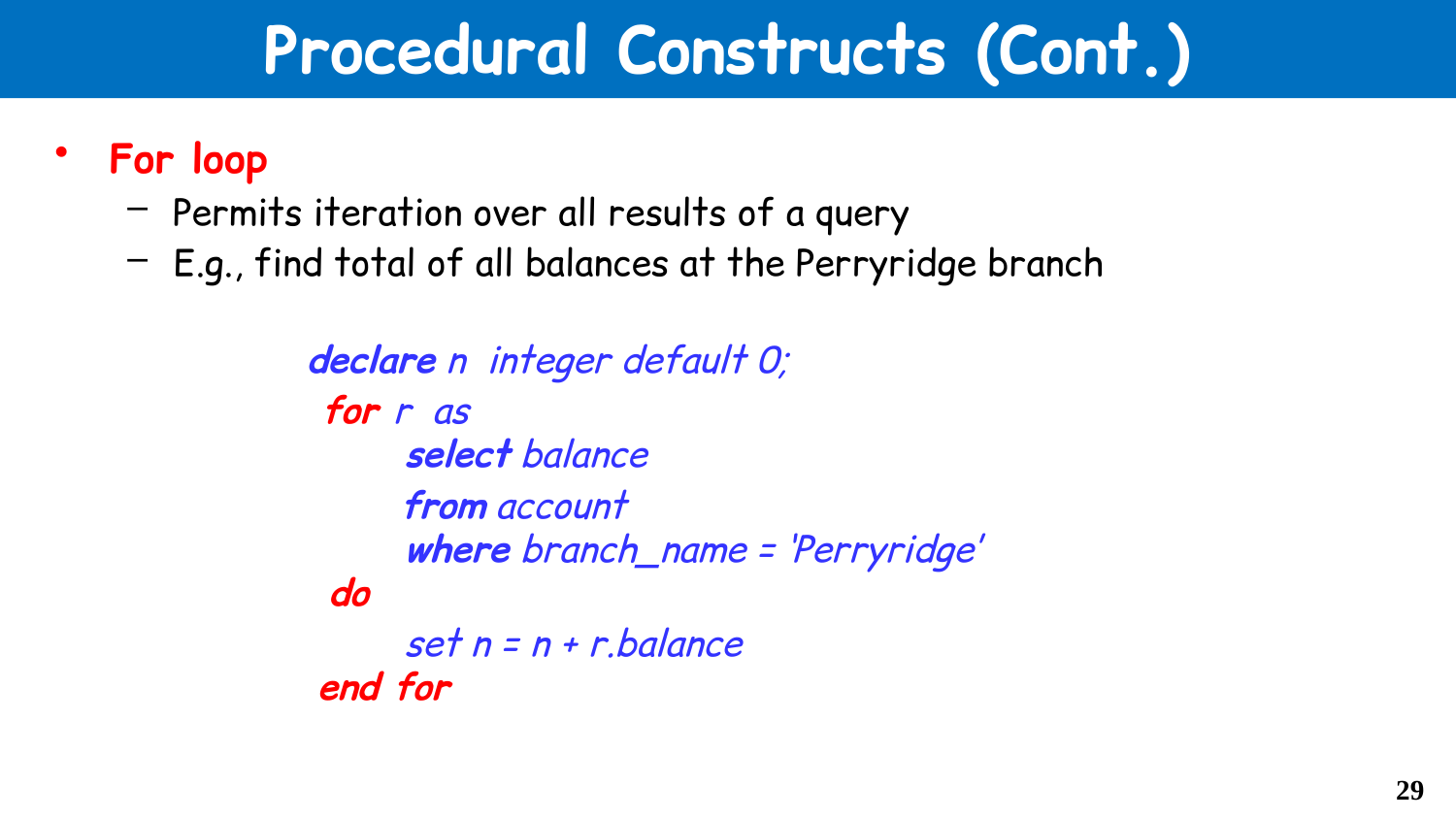

# Procedural Constructs (Cont.)
For loop
Permits iteration over all results of a query
E.g., find total of all balances at the Perryridge branch
declare n  integer default 0;
 for r  as
         select balance
      from account
         where branch_name = ‘Perryridge’
  do
         set n = n + r.balance
 end for